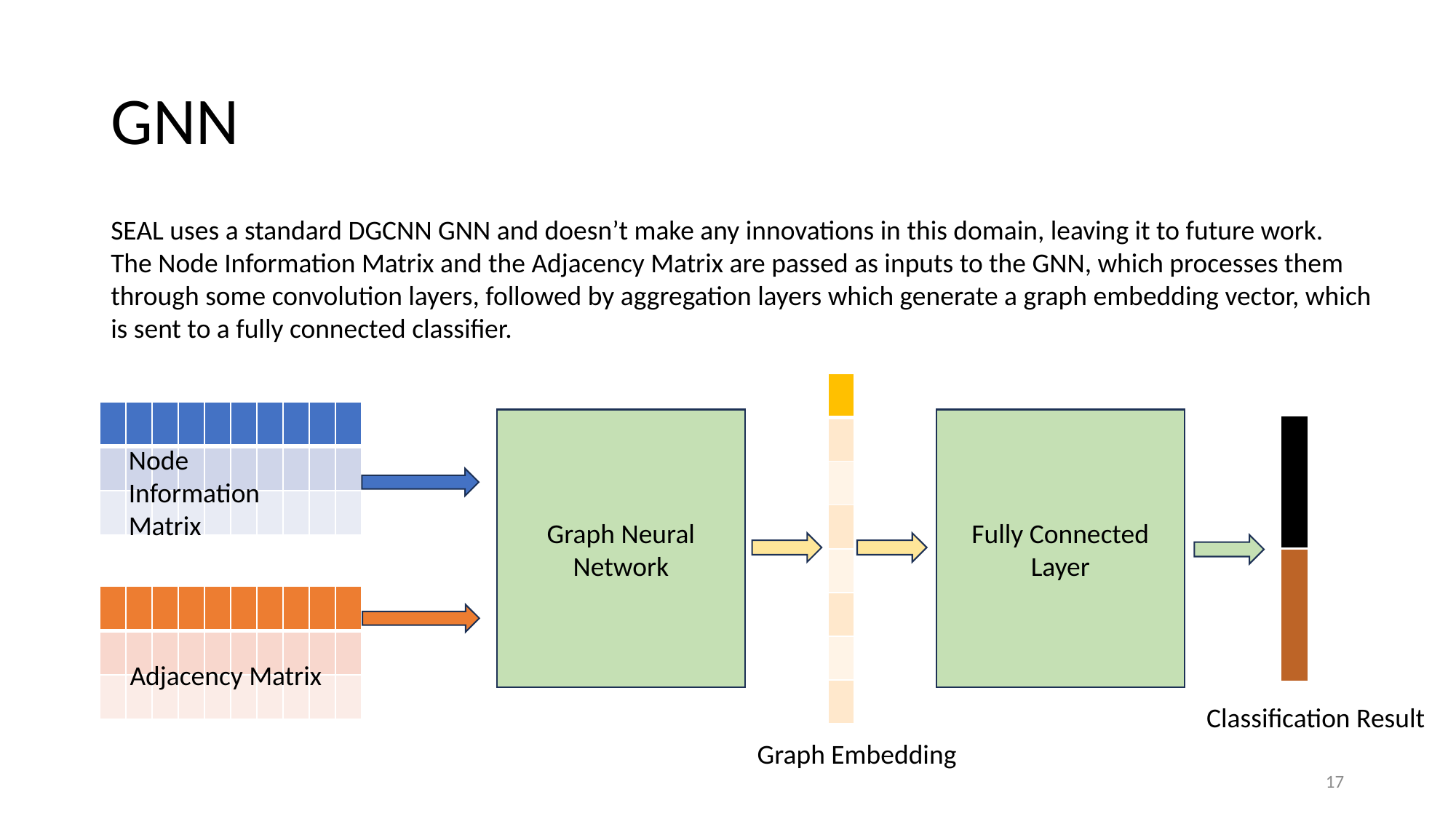

# GNN
SEAL uses a standard DGCNN GNN and doesn’t make any innovations in this domain, leaving it to future work.
The Node Information Matrix and the Adjacency Matrix are passed as inputs to the GNN, which processes them through some convolution layers, followed by aggregation layers which generate a graph embedding vector, which is sent to a fully connected classifier.
|  |
| --- |
|  |
|  |
|  |
|  |
|  |
|  |
|  |
|  |  |  |  |  |  |  |  |  |  |
| --- | --- | --- | --- | --- | --- | --- | --- | --- | --- |
|  |  |  |  |  |  |  |  |  |  |
|  |  |  |  |  |  |  |  |  |  |
Graph Neural Network
Fully Connected Layer
|  |
| --- |
|  |
Node Information Matrix

|  |  |  |  |  |  |  |  |  |  |
| --- | --- | --- | --- | --- | --- | --- | --- | --- | --- |
|  |  |  |  |  |  |  |  |  |  |
|  |  |  |  |  |  |  |  |  |  |

Adjacency Matrix
Classification Result
Graph Embedding
17